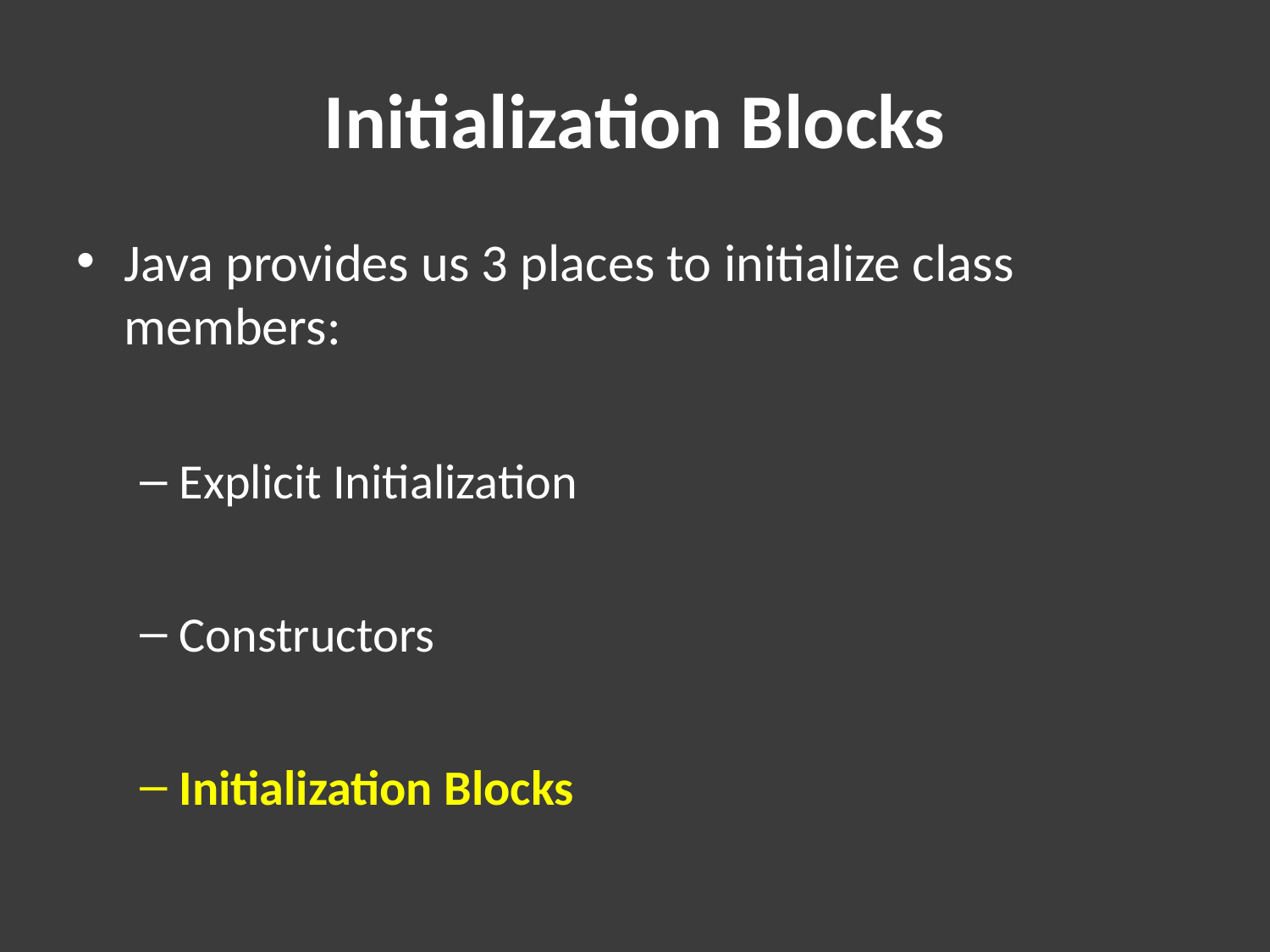

# Initialization Blocks
Java provides us 3 places to initialize class members:

Explicit Initialization

Constructors

Initialization Blocks